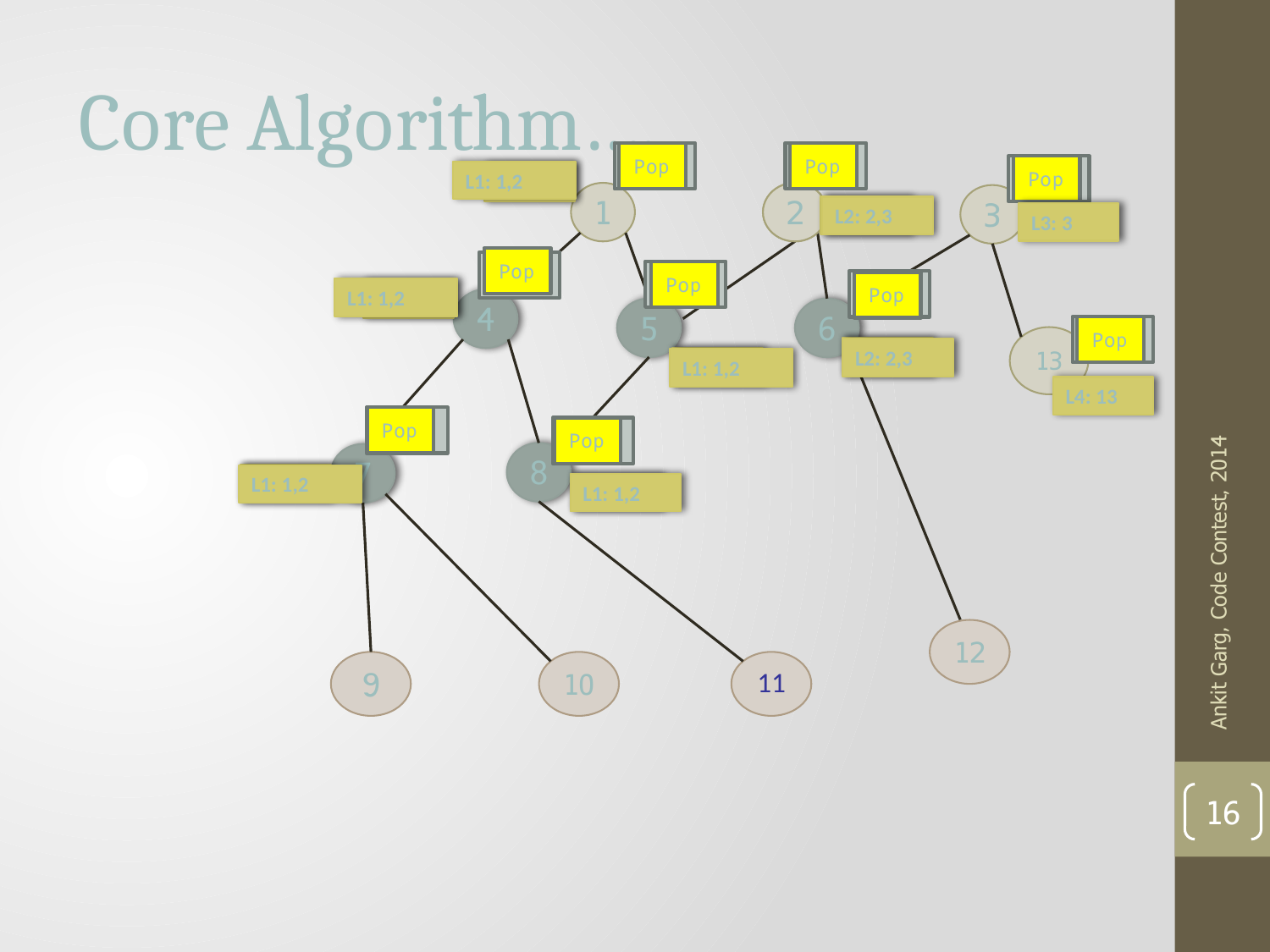

# Core Algorithm….
Push
Pop
Push
Pop
Push
Pop
L1: 1,2
L1: 1
2
1
2
3
L2: 2
L2: 2,3
L3: 3

Pop
Push
Push
Pop
Push
Pop
L1: 1,2
L1: 1
4
6
5
Push
Pop
13
L2: 2
L2: 2,3
L1: 1
L1: 1,2
L4: 13
Push
Pop
Pop
Push
8
7
L1: 1
L1: 1,2
L1: 1,2
L1: 1
Ankit Garg, Code Contest, 2014
12
9
10

11

16